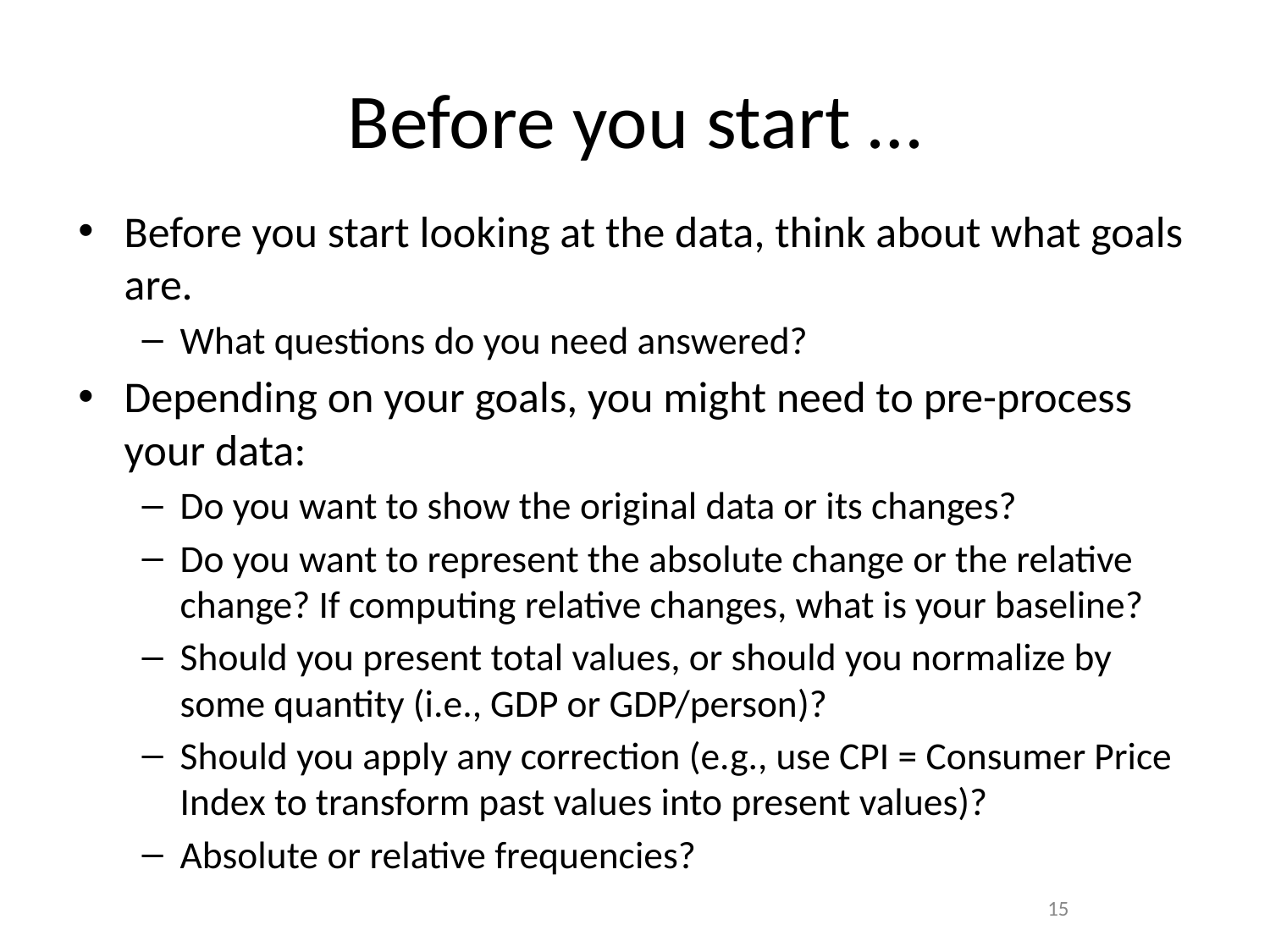

# Before you start …
Before you start looking at the data, think about what goals are.
What questions do you need answered?
Depending on your goals, you might need to pre-process your data:
Do you want to show the original data or its changes?
Do you want to represent the absolute change or the relative change? If computing relative changes, what is your baseline?
Should you present total values, or should you normalize by some quantity (i.e., GDP or GDP/person)?
Should you apply any correction (e.g., use CPI = Consumer Price Index to transform past values into present values)?
Absolute or relative frequencies?

15